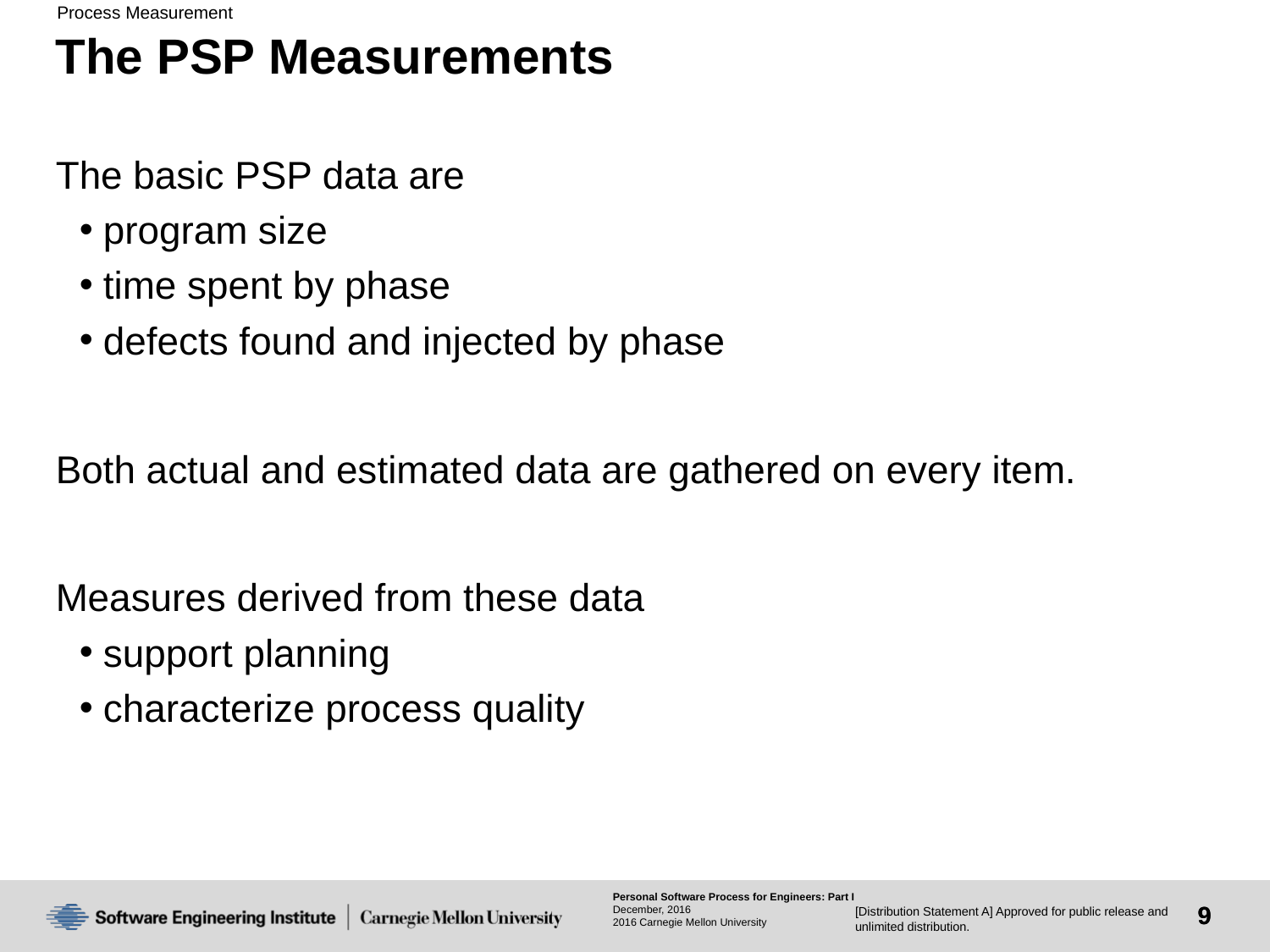

# The PSP Measurements
The basic PSP data are
program size
time spent by phase
defects found and injected by phase

Both actual and estimated data are gathered on every item.

Measures derived from these data
support planning
characterize process quality